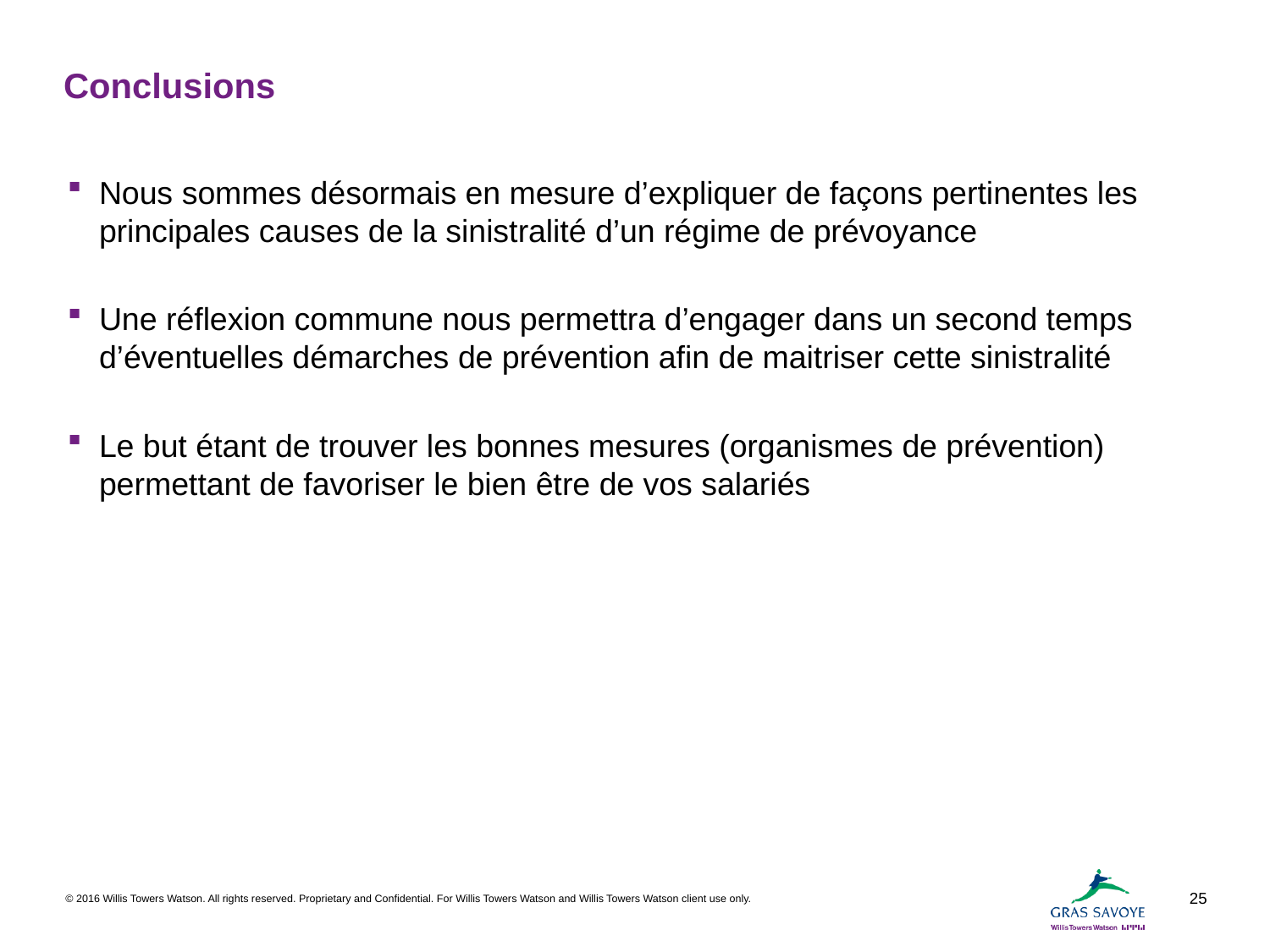

# Conclusions
Nous sommes désormais en mesure d’expliquer de façons pertinentes les principales causes de la sinistralité d’un régime de prévoyance

Une réflexion commune nous permettra d’engager dans un second temps d’éventuelles démarches de prévention afin de maitriser cette sinistralité

Le but étant de trouver les bonnes mesures (organismes de prévention) permettant de favoriser le bien être de vos salariés